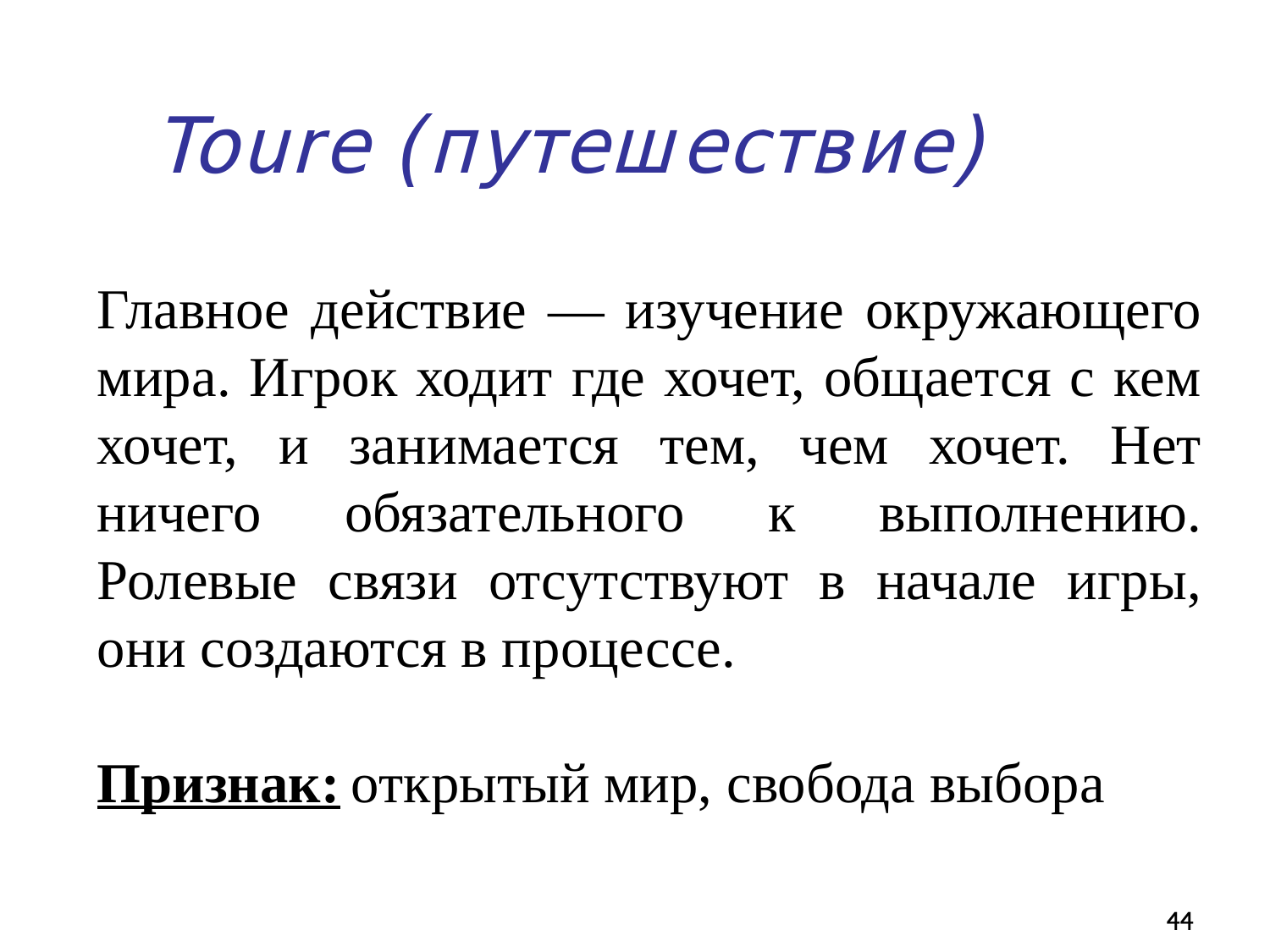

# Toure (путешествие)
Главное действие — изучение окружающего мира. Игрок ходит где хочет, общается с кем хочет, и занимается тем, чем хочет. Нет ничего обязательного к выполнению. Ролевые связи отсутствуют в начале игры, они создаются в процессе.

Признак:	открытый мир, свобода выбора
44